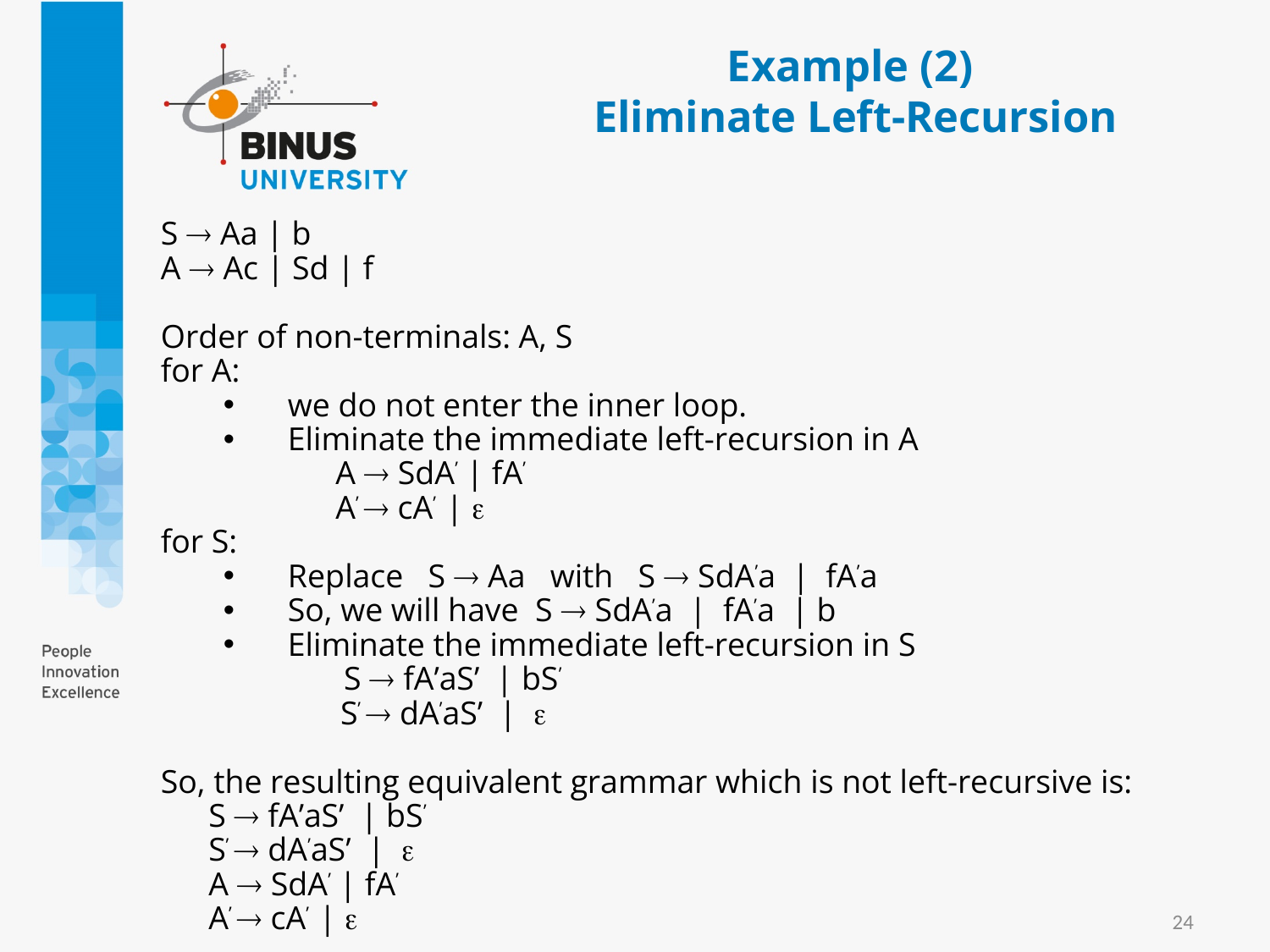

# Example (2) Eliminate Left-Recursion
S → Aa | b
A → Ac | Sd | f

Order of non-terminals: A, S
for A:
we do not enter the inner loop.
Eliminate the immediate left-recursion in A
		A → SdA’ | fA’
		A’ → cA’  | ε
for S:
Replace   S → Aa   with   S → SdA’a  |  fA’a
So, we will have  S → SdA’a  |  fA’a  | b
Eliminate the immediate left-recursion in S
		 S → fA’aS’  | bS’
		 S’ → dA’aS’  |  ε

So, the resulting equivalent grammar which is not left-recursive is:
	S → fA’aS’  | bS’
	S’ → dA’aS’  |  ε
	A → SdA’ | fA’
	A’ → cA’  | ε
24